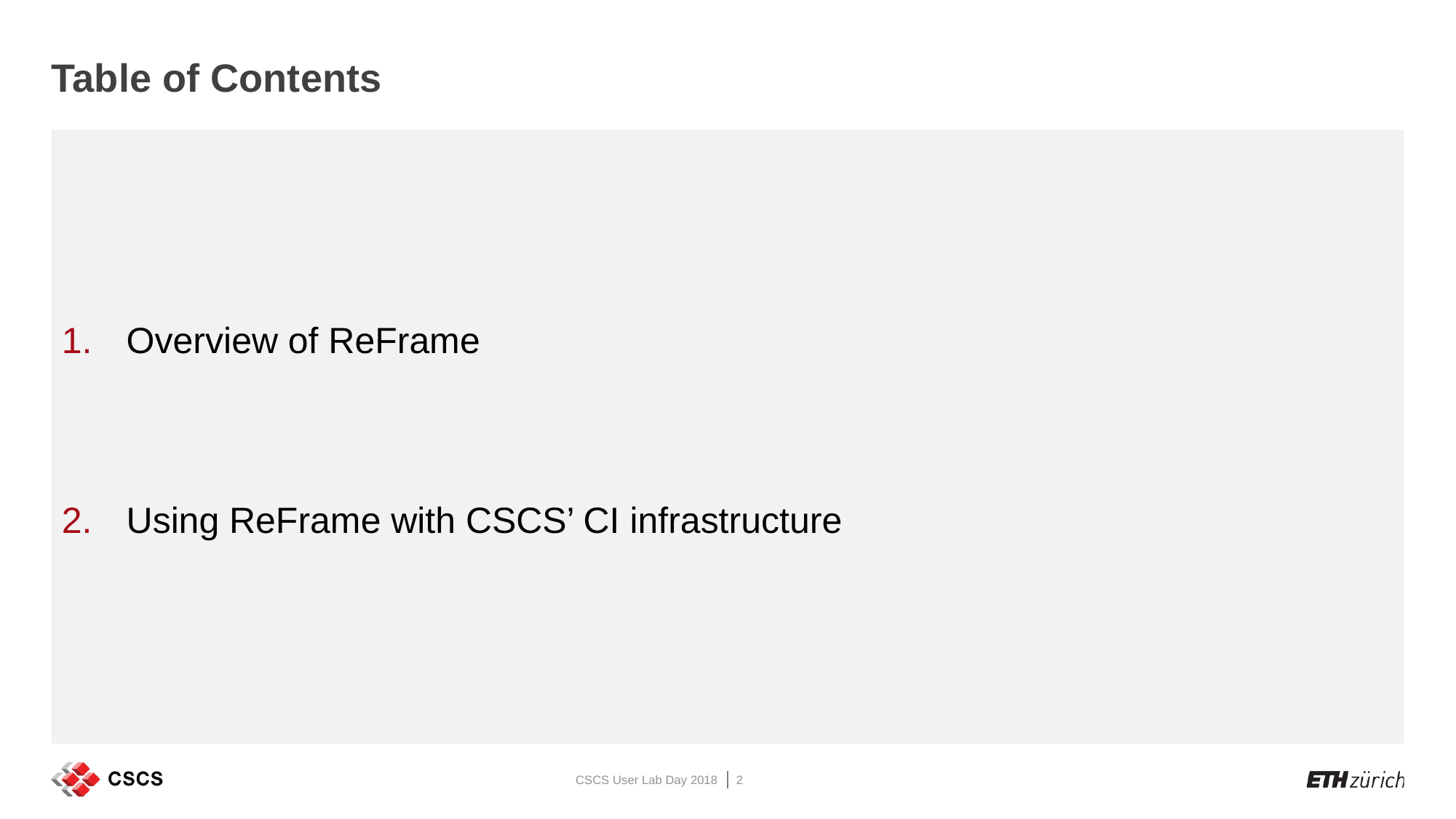

# Table of Contents

Overview of ReFrame

Using ReFrame with CSCS’ CI infrastructure
CSCS User Lab Day 2018
2